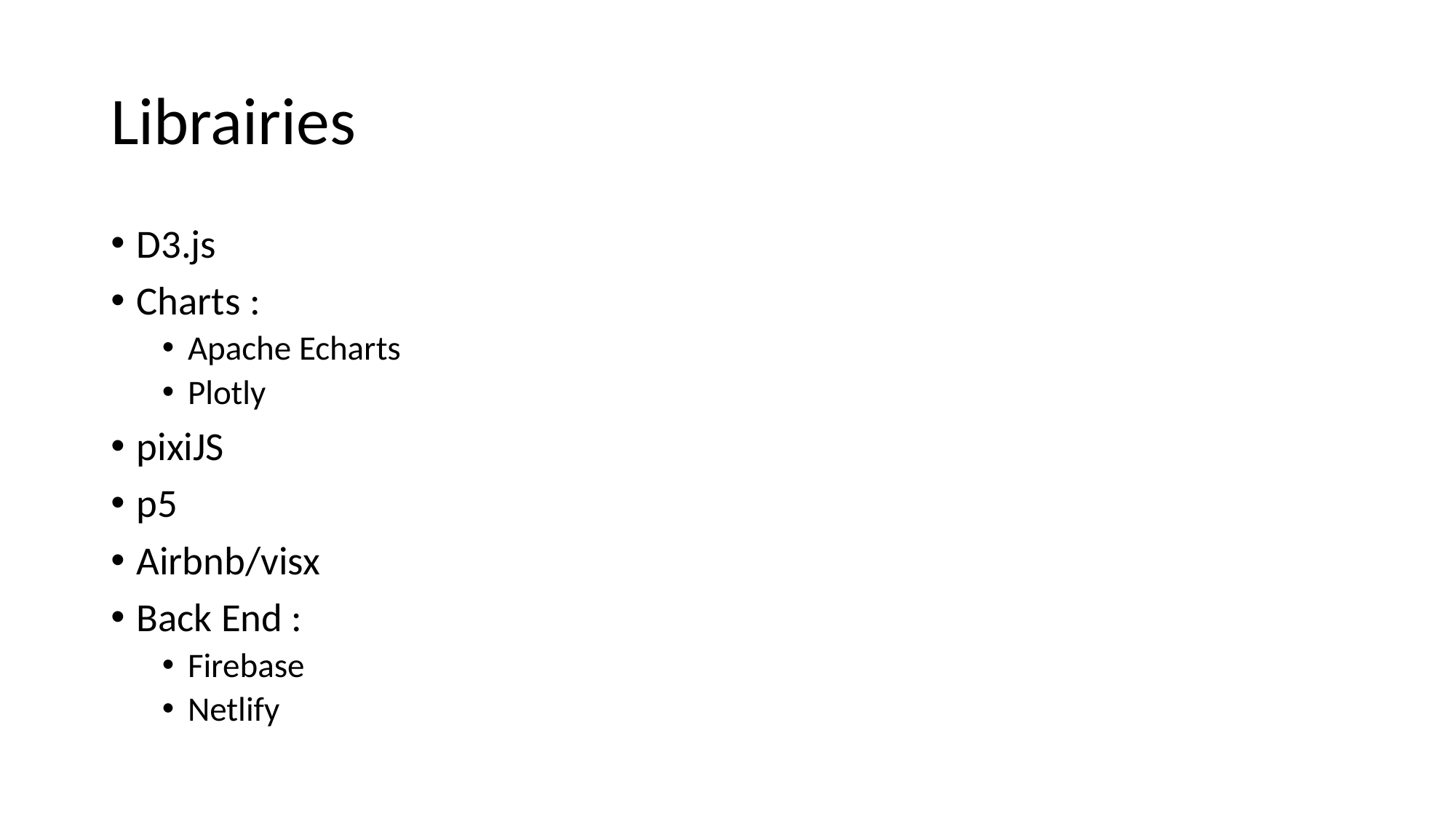

# Librairies
D3.js
Charts :
Apache Echarts
Plotly
pixiJS
p5
Airbnb/visx
Back End :
Firebase
Netlify